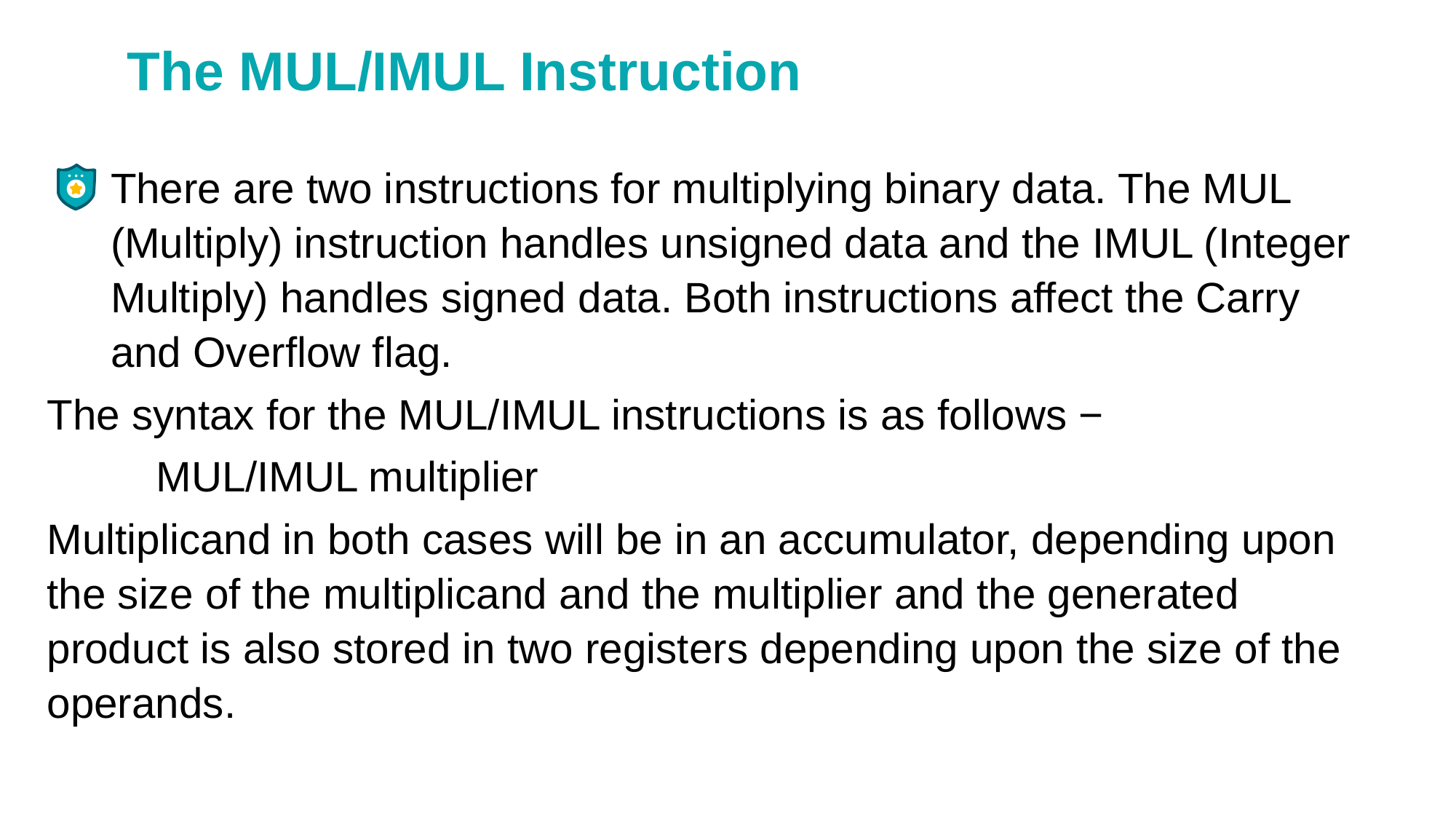

The MUL/IMUL Instruction
There are two instructions for multiplying binary data. The MUL (Multiply) instruction handles unsigned data and the IMUL (Integer Multiply) handles signed data. Both instructions affect the Carry and Overflow flag.
The syntax for the MUL/IMUL instructions is as follows −
	MUL/IMUL multiplier
Multiplicand in both cases will be in an accumulator, depending upon the size of the multiplicand and the multiplier and the generated product is also stored in two registers depending upon the size of the operands.